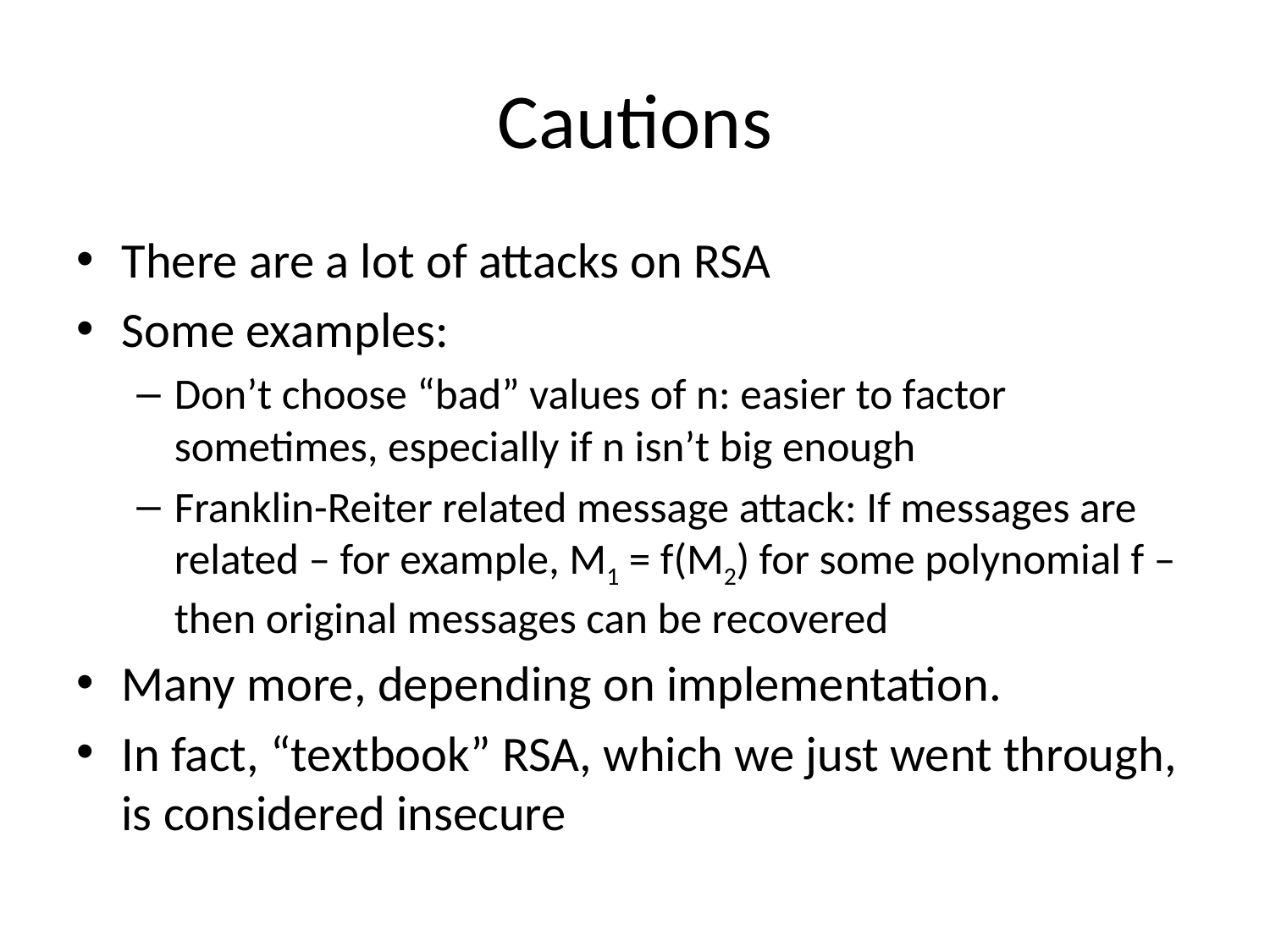

# Cautions
There are a lot of attacks on RSA
Some examples:
Don’t choose “bad” values of n: easier to factor sometimes, especially if n isn’t big enough
Franklin-Reiter related message attack: If messages are related – for example, M1 = f(M2) for some polynomial f – then original messages can be recovered
Many more, depending on implementation.
In fact, “textbook” RSA, which we just went through, is considered insecure